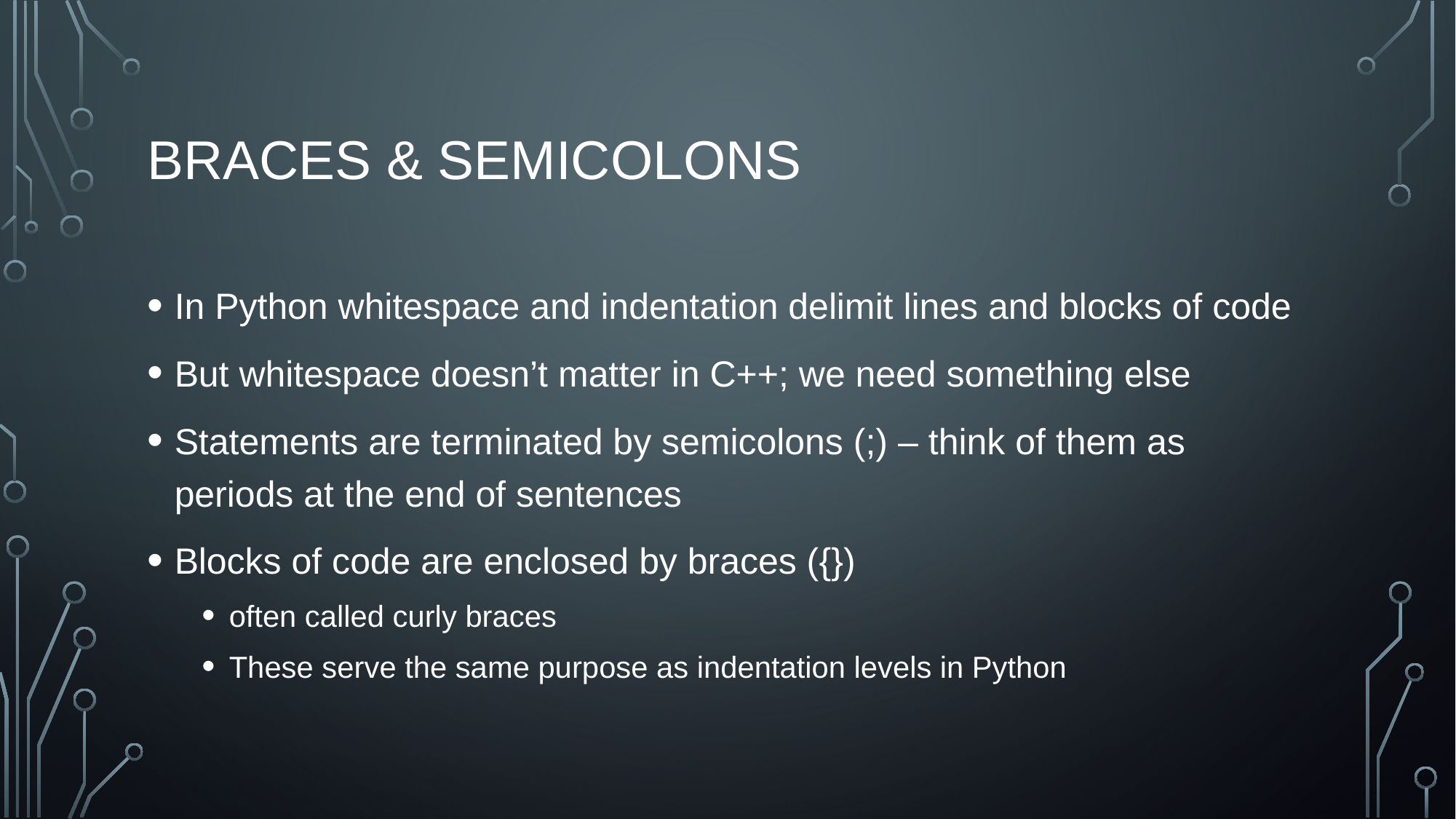

# Braces & Semicolons
In Python whitespace and indentation delimit lines and blocks of code
But whitespace doesn’t matter in C++; we need something else
Statements are terminated by semicolons (;) – think of them as periods at the end of sentences
Blocks of code are enclosed by braces ({})
often called curly braces
These serve the same purpose as indentation levels in Python